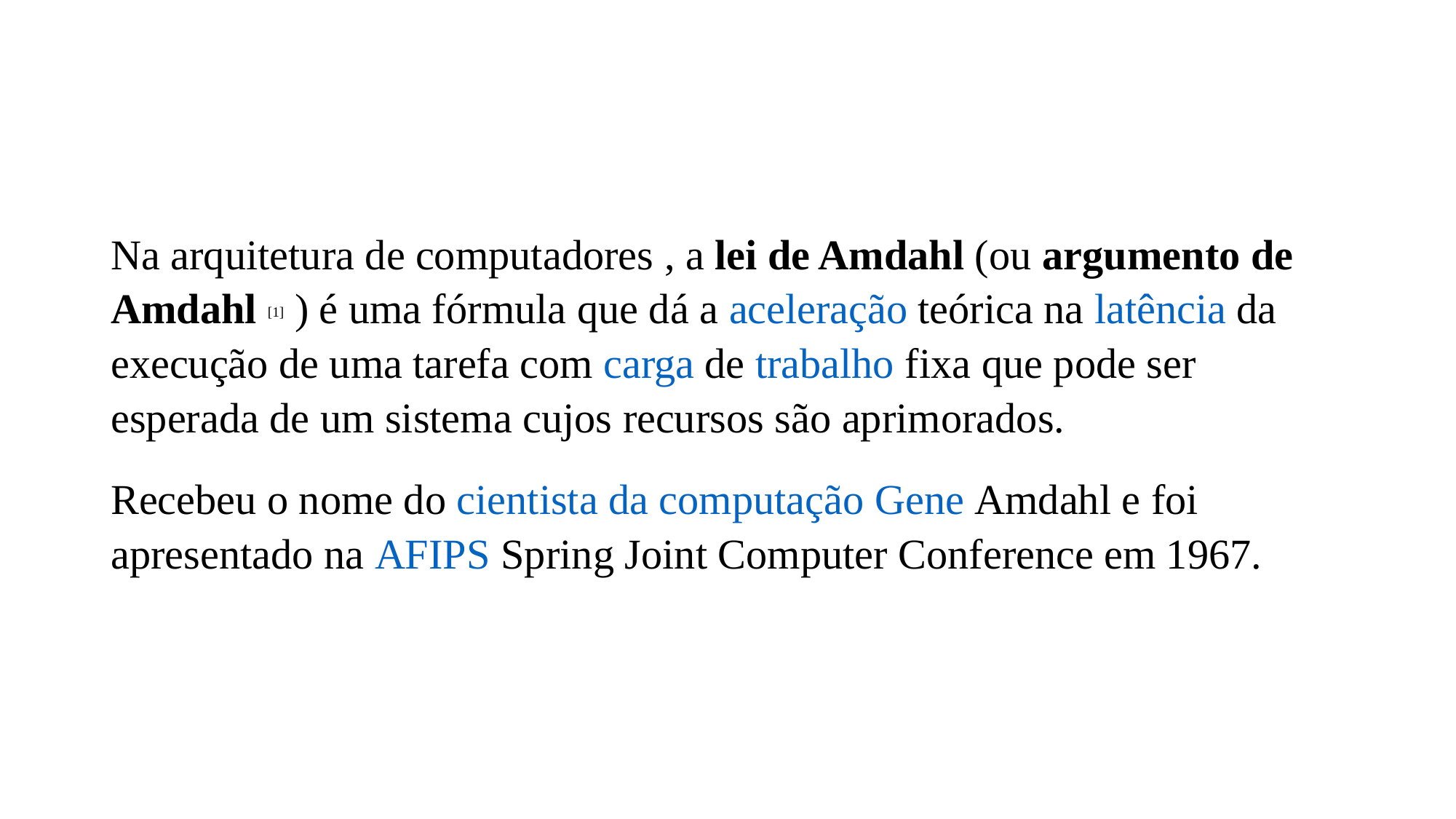

Na arquitetura de computadores , a lei de Amdahl (ou argumento de Amdahl [1] ) é uma fórmula que dá a aceleração teórica na latência da execução de uma tarefa com carga de trabalho fixa que pode ser esperada de um sistema cujos recursos são aprimorados.
Recebeu o nome do cientista da computação Gene Amdahl e foi apresentado na AFIPS Spring Joint Computer Conference em 1967.